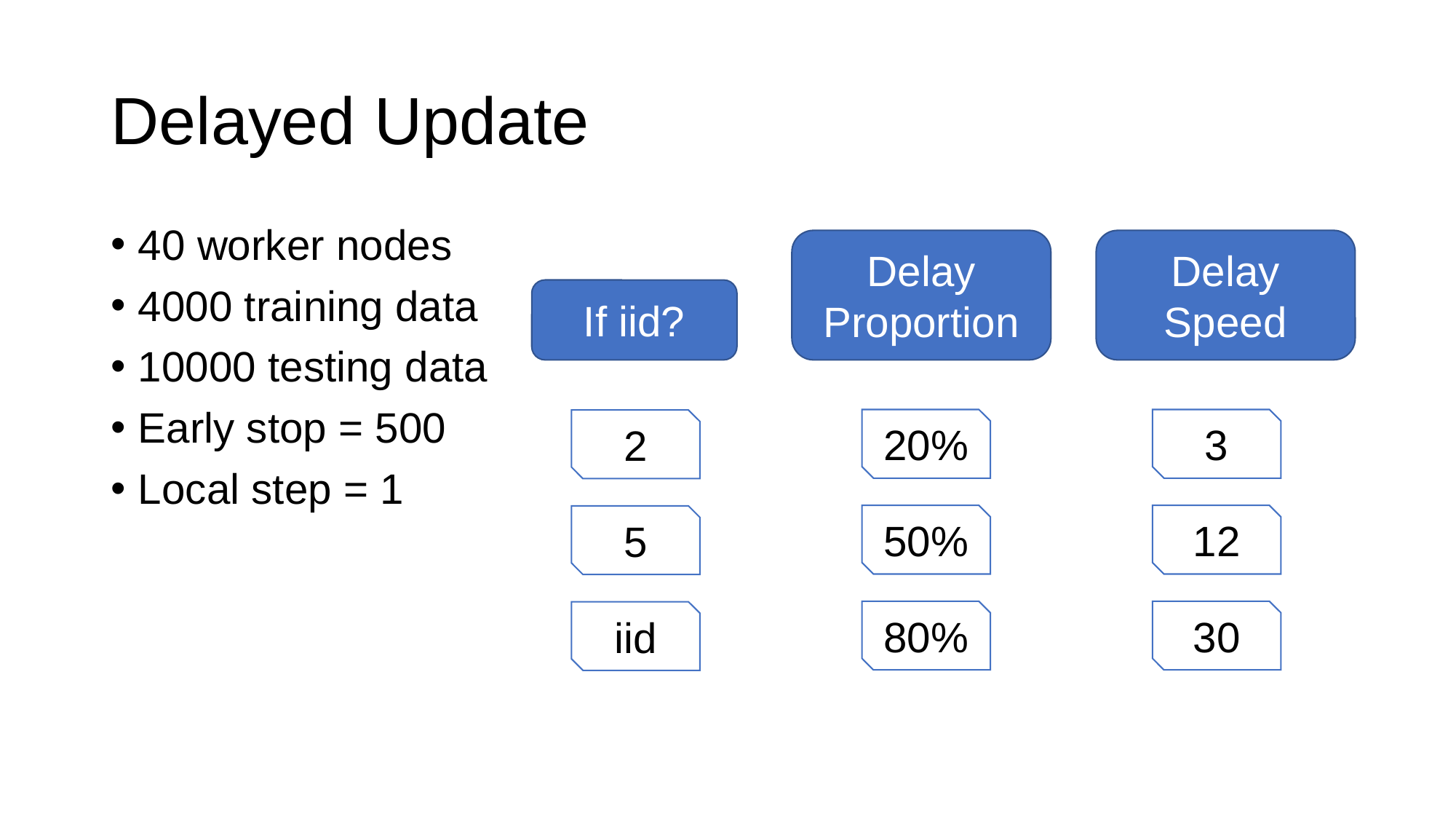

# Delayed Update
40 worker nodes
4000 training data
10000 testing data
Early stop = 500
Local step = 1
Delay Proportion
Delay Speed
If iid?
20%
3
2
50%
12
5
80%
30
iid